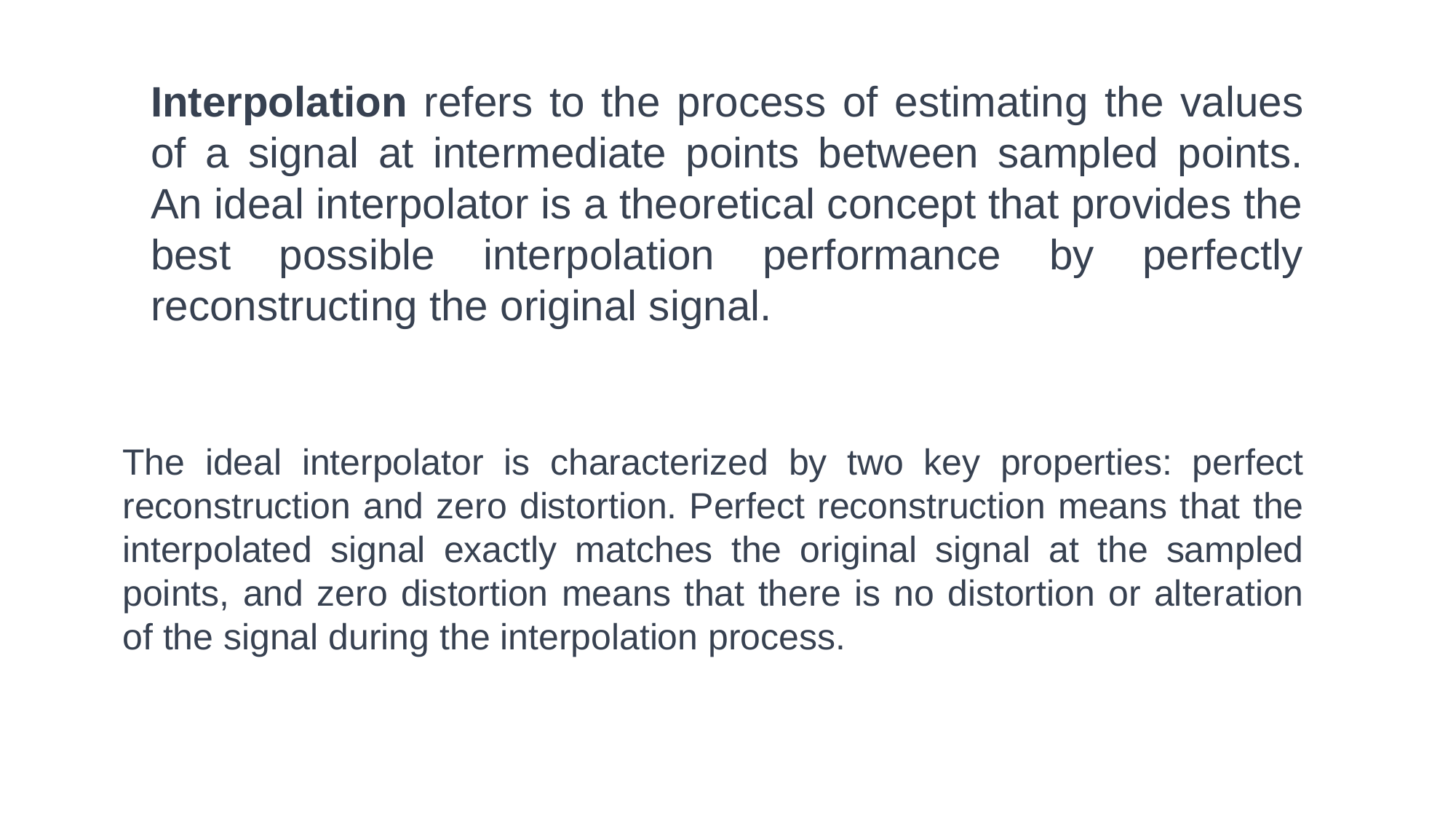

Interpolation refers to the process of estimating the values of a signal at intermediate points between sampled points. An ideal interpolator is a theoretical concept that provides the best possible interpolation performance by perfectly reconstructing the original signal.
The ideal interpolator is characterized by two key properties: perfect reconstruction and zero distortion. Perfect reconstruction means that the interpolated signal exactly matches the original signal at the sampled points, and zero distortion means that there is no distortion or alteration of the signal during the interpolation process.